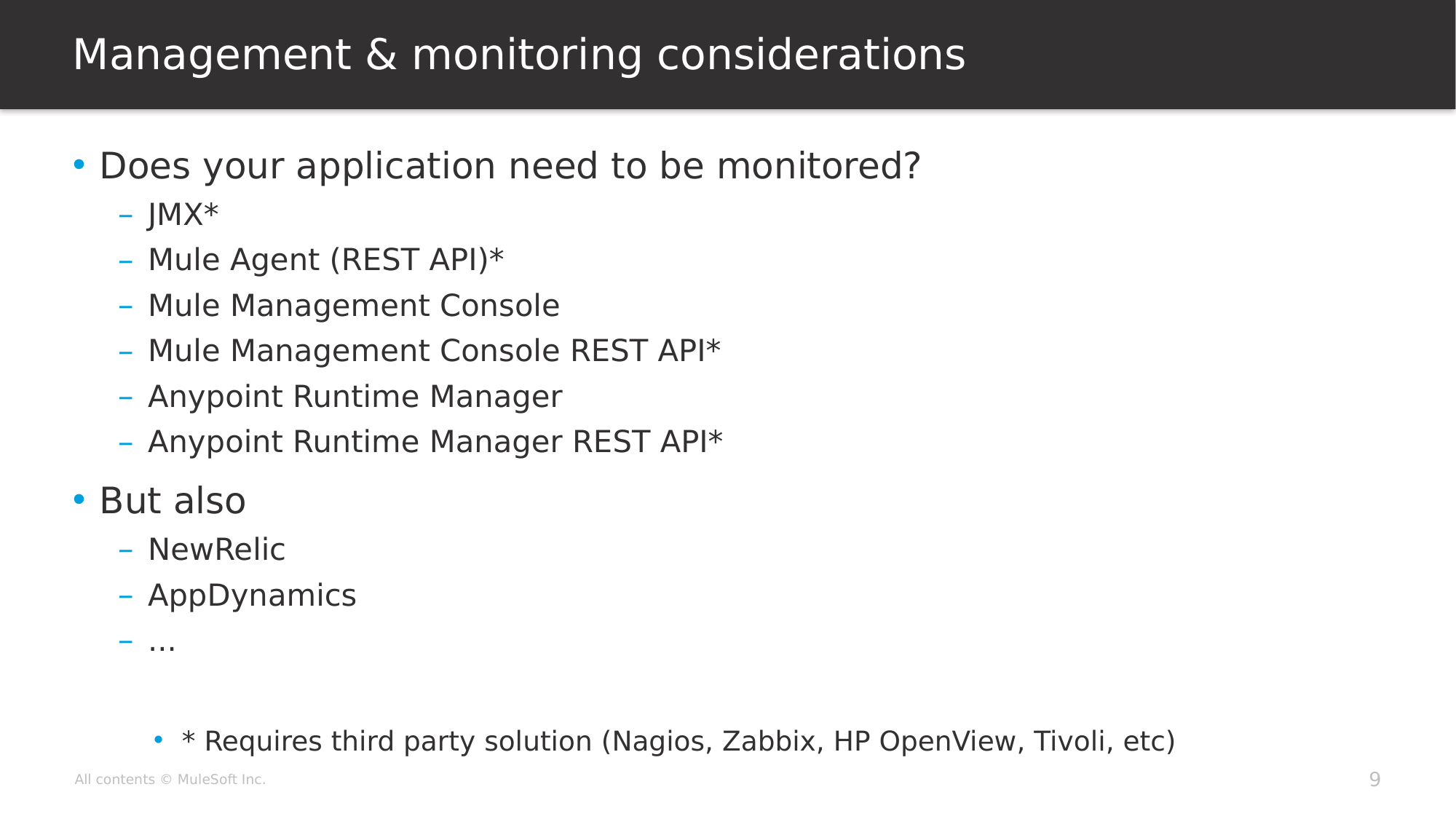

# Management & monitoring considerations
Does your application need to be monitored?
JMX*
Mule Agent (REST API)*
Mule Management Console
Mule Management Console REST API*
Anypoint Runtime Manager
Anypoint Runtime Manager REST API*
But also
NewRelic
AppDynamics
...

* Requires third party solution (Nagios, Zabbix, HP OpenView, Tivoli, etc)
9